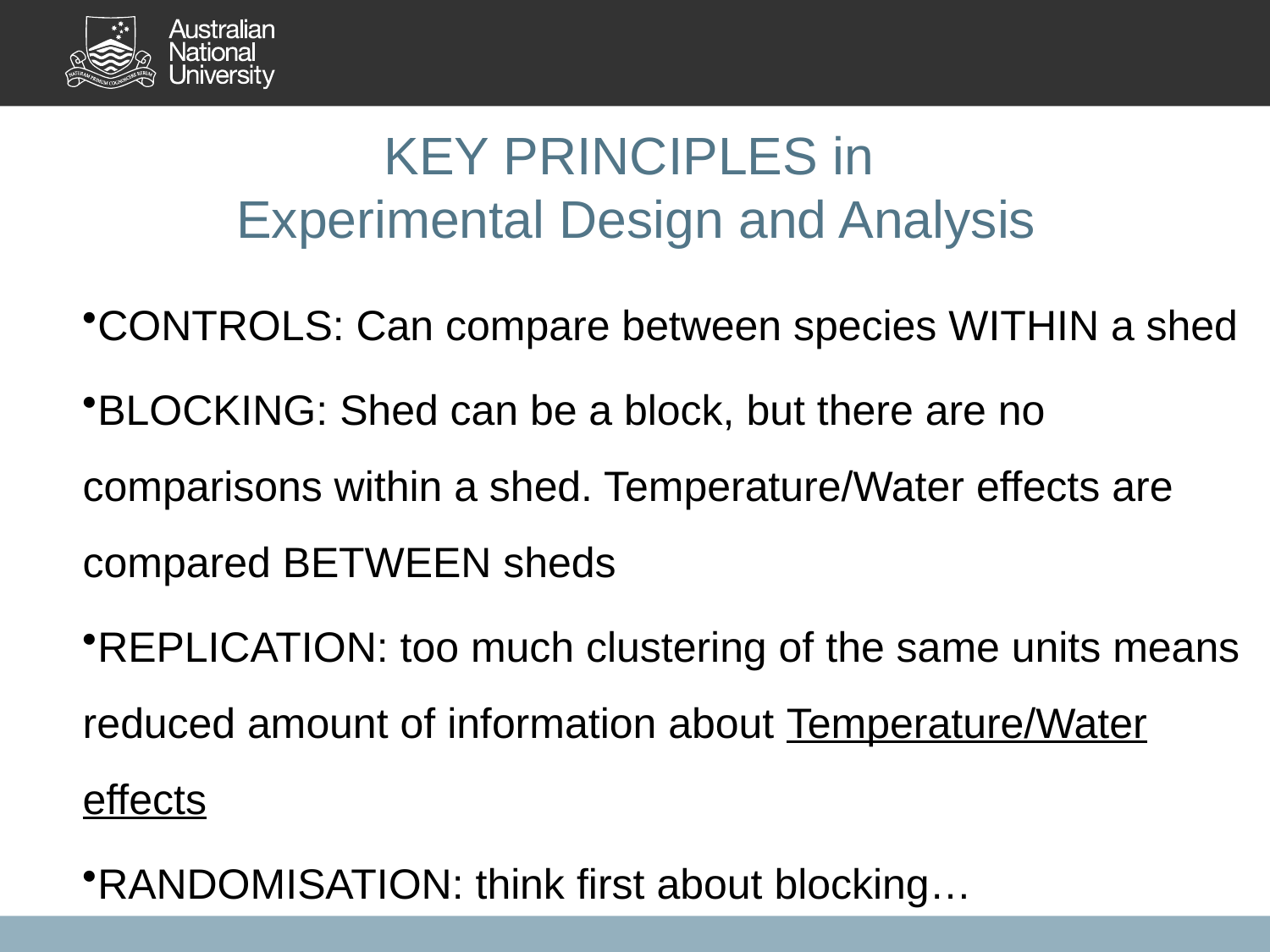

# KEY PRINCIPLES in Experimental Design and Analysis

CONTROLS: Can compare between species WITHIN a shed
BLOCKING: Shed can be a block, but there are no comparisons within a shed. Temperature/Water effects are compared BETWEEN sheds
REPLICATION: too much clustering of the same units means reduced amount of information about Temperature/Water effects
RANDOMISATION: think first about blocking…